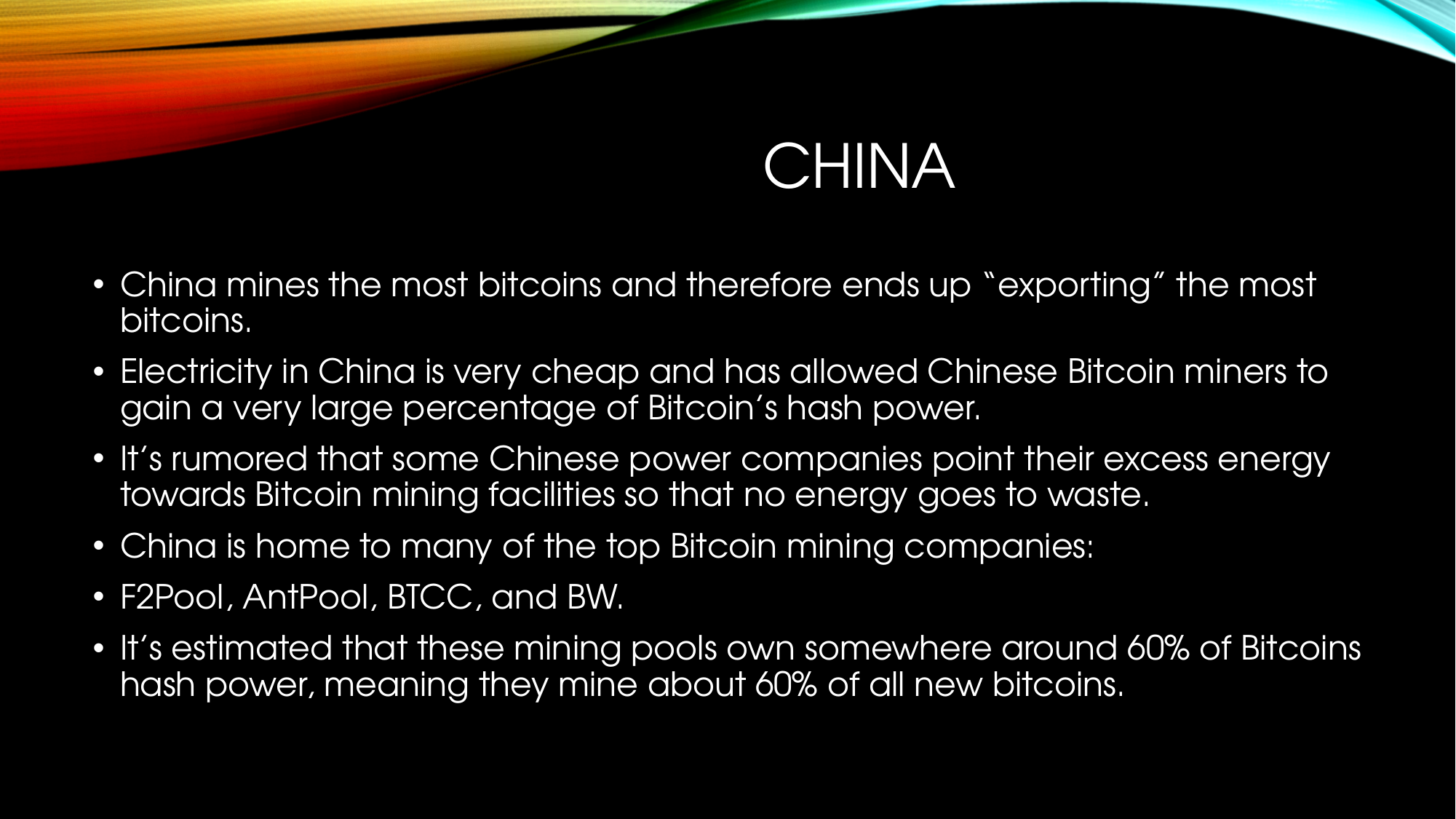

# CHINA
China mines the most bitcoins and therefore ends up “exporting” the most bitcoins.
Electricity in China is very cheap and has allowed Chinese Bitcoin miners to gain a very large percentage of Bitcoin’s hash power.
It’s rumored that some Chinese power companies point their excess energy towards Bitcoin mining facilities so that no energy goes to waste.
China is home to many of the top Bitcoin mining companies:
F2Pool, AntPool, BTCC, and BW.
It’s estimated that these mining pools own somewhere around 60% of Bitcoins hash power, meaning they mine about 60% of all new bitcoins.